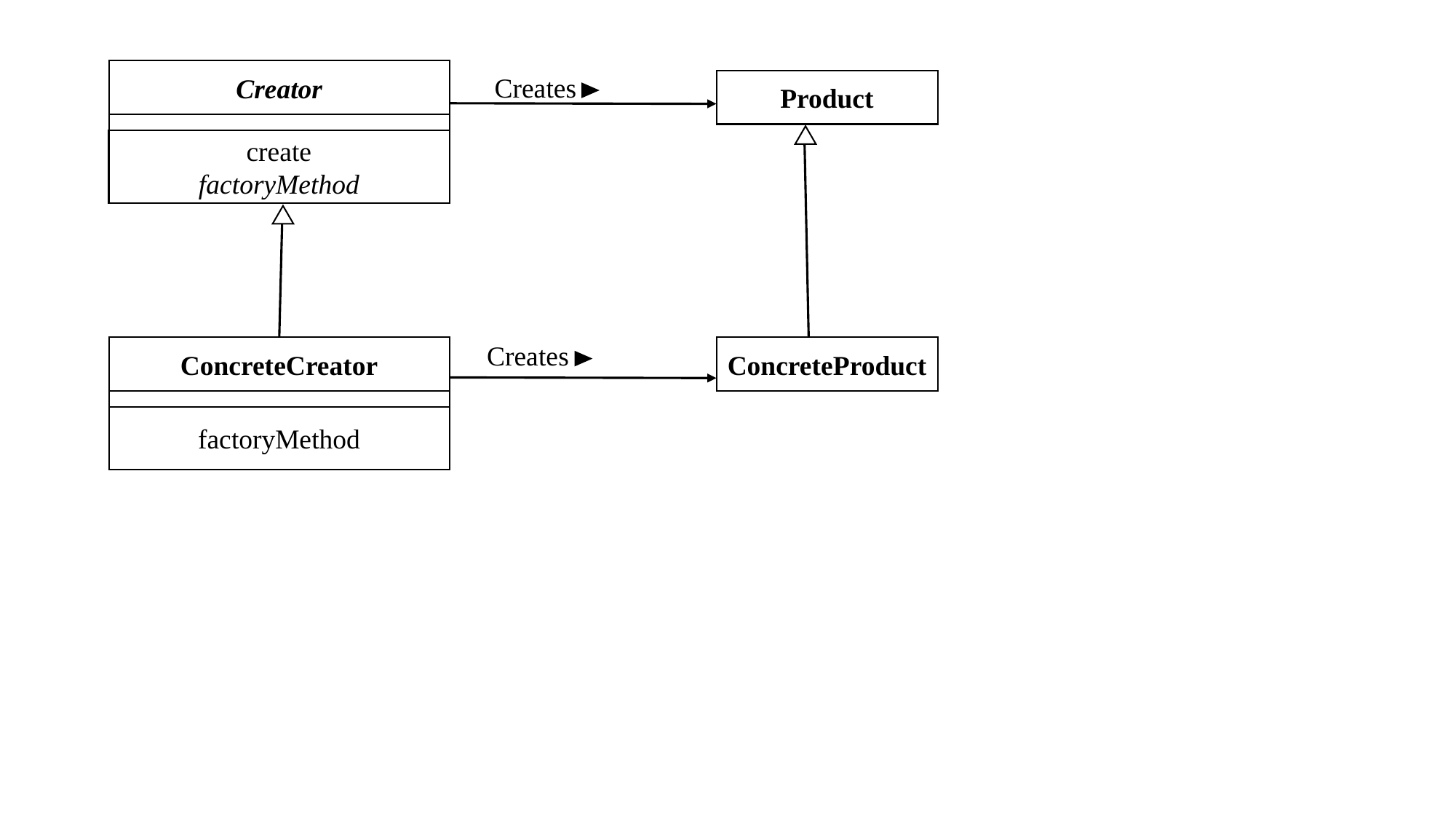

Creator
Creates
Product

create
factoryMethod

Creates
ConcreteCreator

factoryMethod
ConcreteProduct